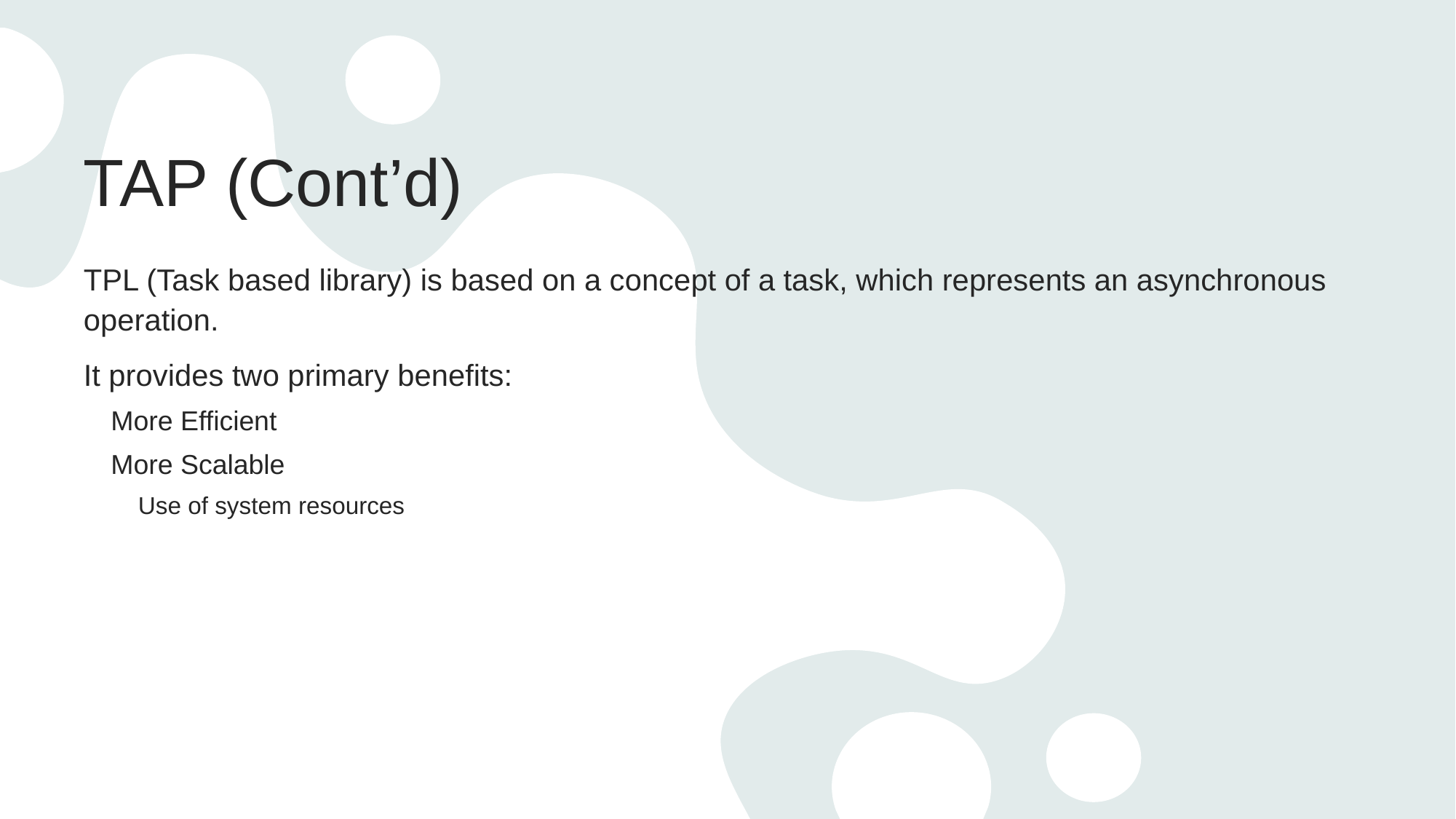

# TAP (Cont’d)
TPL (Task based library) is based on a concept of a task, which represents an asynchronous operation.
It provides two primary benefits:
More Efficient
More Scalable
Use of system resources